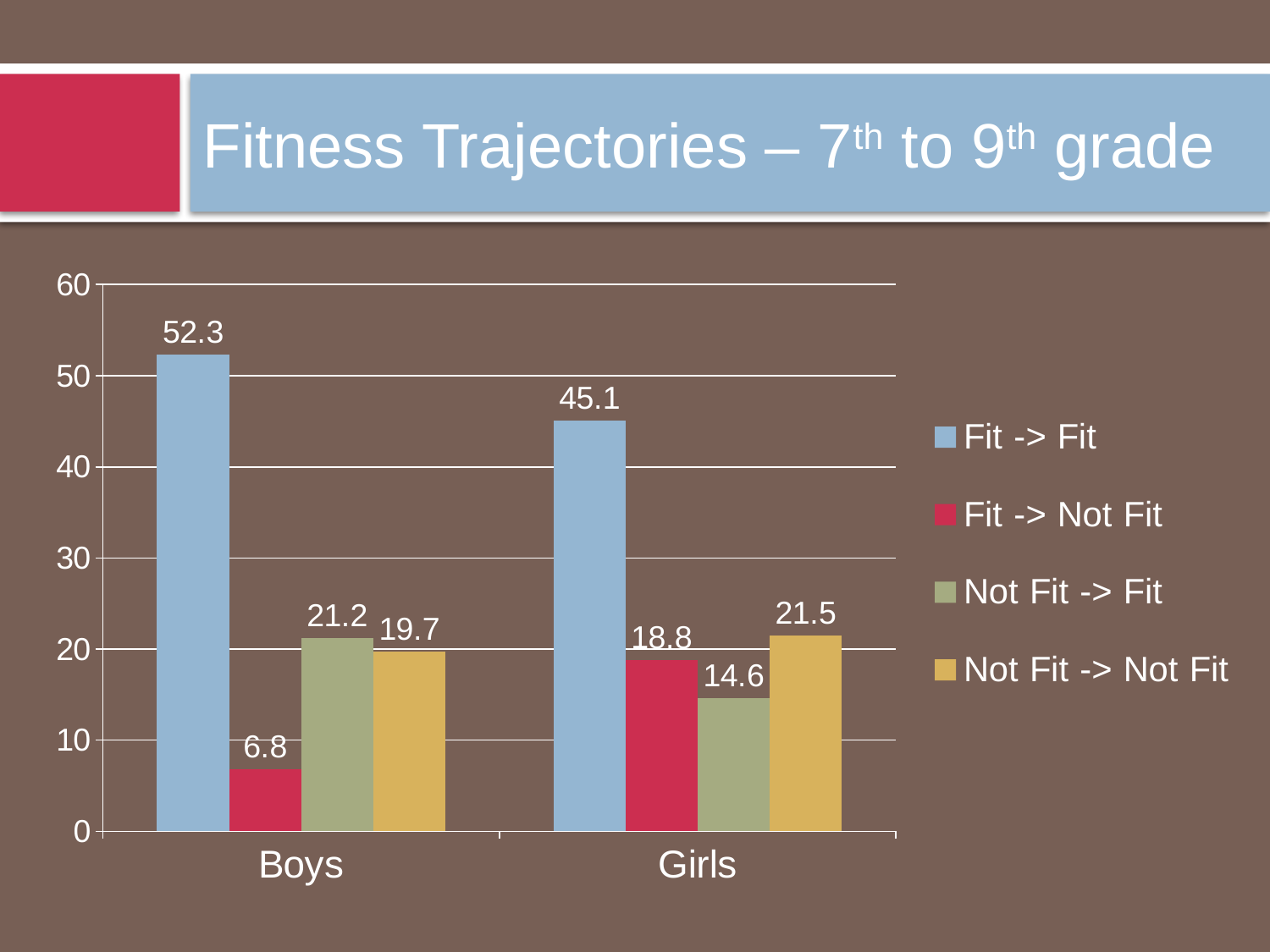

# Fitness Trajectories – 7th to 9th grade

### Chart

| Category | Fit -> Fit | Fit -> Not Fit | Not Fit -> Fit | Not Fit -> Not Fit |
|---|---|---|---|---|
| Boys | 52.3 | 6.8 | 21.2 | 19.7 |
| Girls | 45.1 | 18.8 | 14.6 | 21.5 |